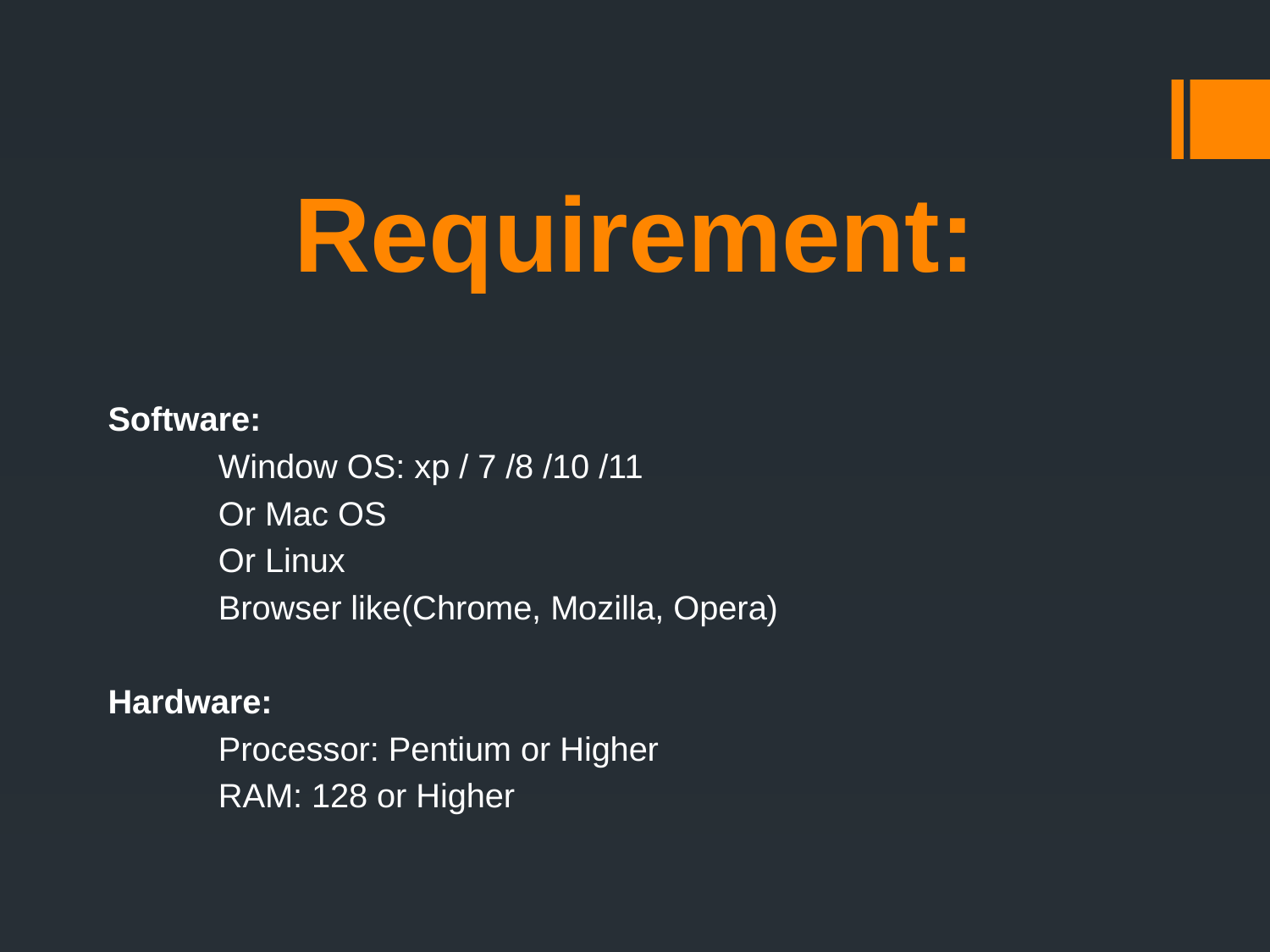

# Requirement:
Software:
	Window OS: xp / 7 /8 /10 /11
	Or Mac OS
	Or Linux
	Browser like(Chrome, Mozilla, Opera)

Hardware:
	Processor: Pentium or Higher
	RAM: 128 or Higher